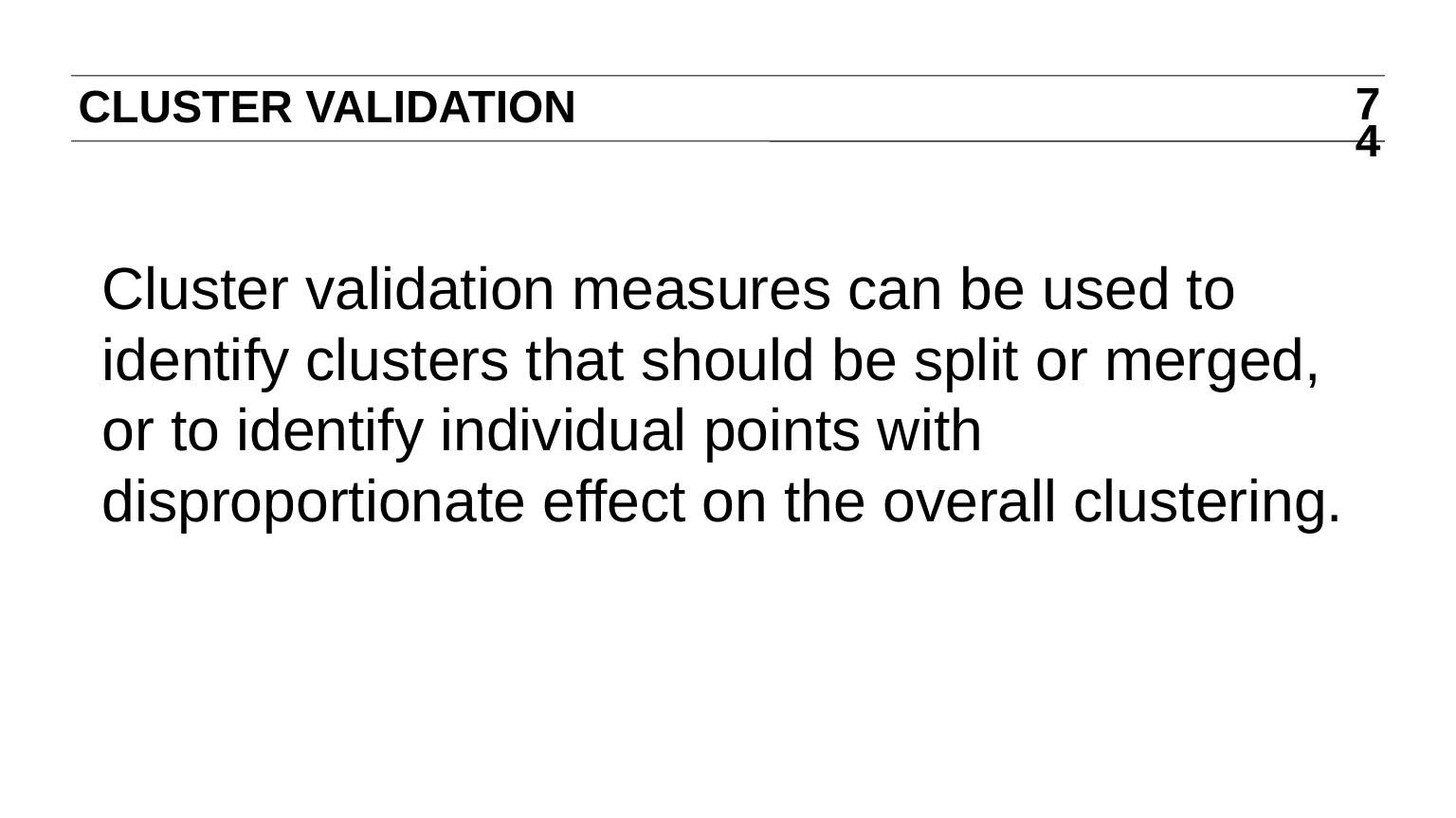

Cluster validation
74

Cluster validation measures can be used to identify clusters that should be split or merged, or to identify individual points with disproportionate effect on the overall clustering.